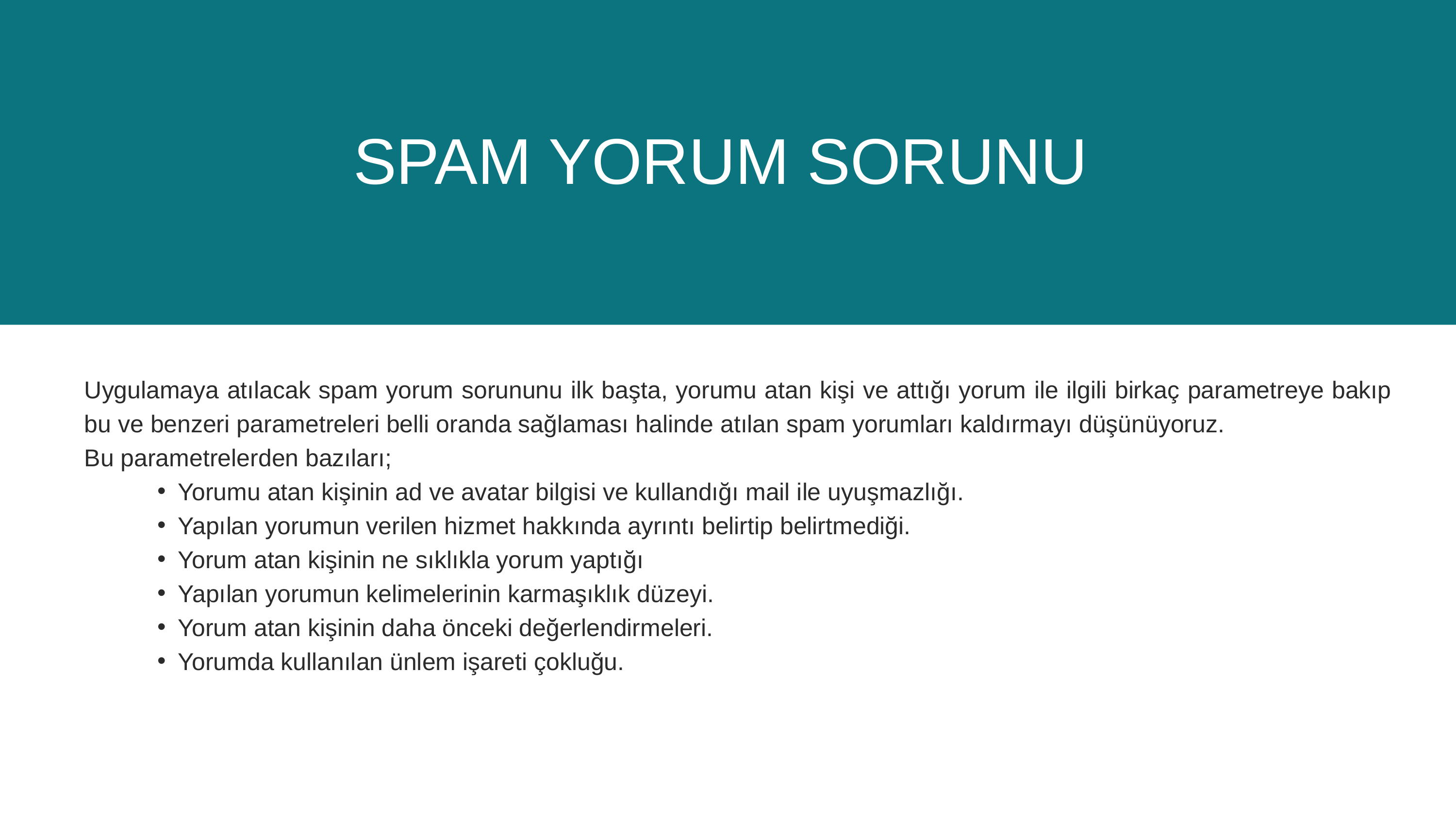

SPAM YORUM SORUNU
Uygulamaya atılacak spam yorum sorununu ilk başta, yorumu atan kişi ve attığı yorum ile ilgili birkaç parametreye bakıp bu ve benzeri parametreleri belli oranda sağlaması halinde atılan spam yorumları kaldırmayı düşünüyoruz.
Bu parametrelerden bazıları;
Yorumu atan kişinin ad ve avatar bilgisi ve kullandığı mail ile uyuşmazlığı.
Yapılan yorumun verilen hizmet hakkında ayrıntı belirtip belirtmediği.
Yorum atan kişinin ne sıklıkla yorum yaptığı
Yapılan yorumun kelimelerinin karmaşıklık düzeyi.
Yorum atan kişinin daha önceki değerlendirmeleri.
Yorumda kullanılan ünlem işareti çokluğu.